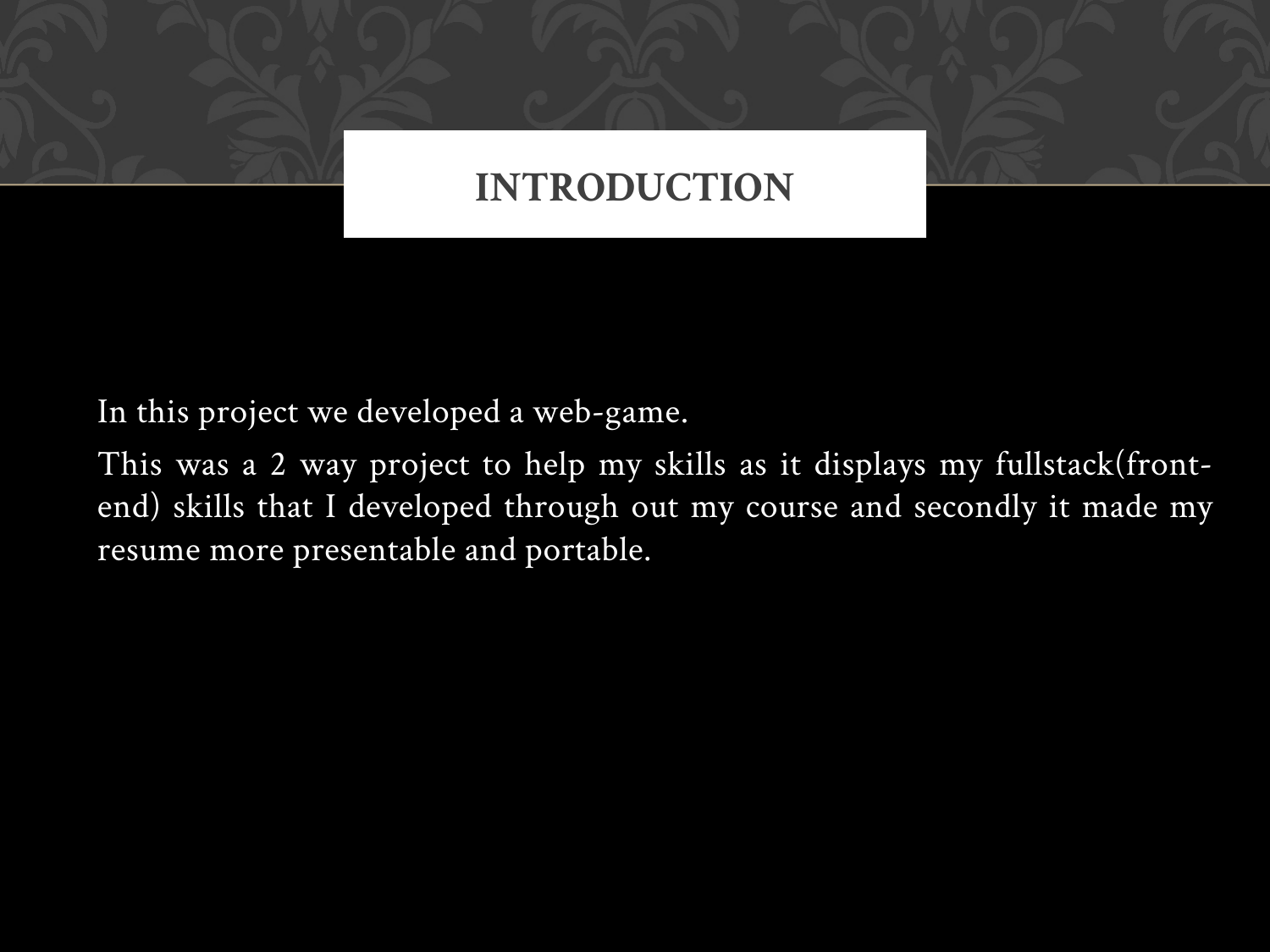

# Introduction
In this project we developed a web-game.
This was a 2 way project to help my skills as it displays my fullstack(front-end) skills that I developed through out my course and secondly it made my resume more presentable and portable.